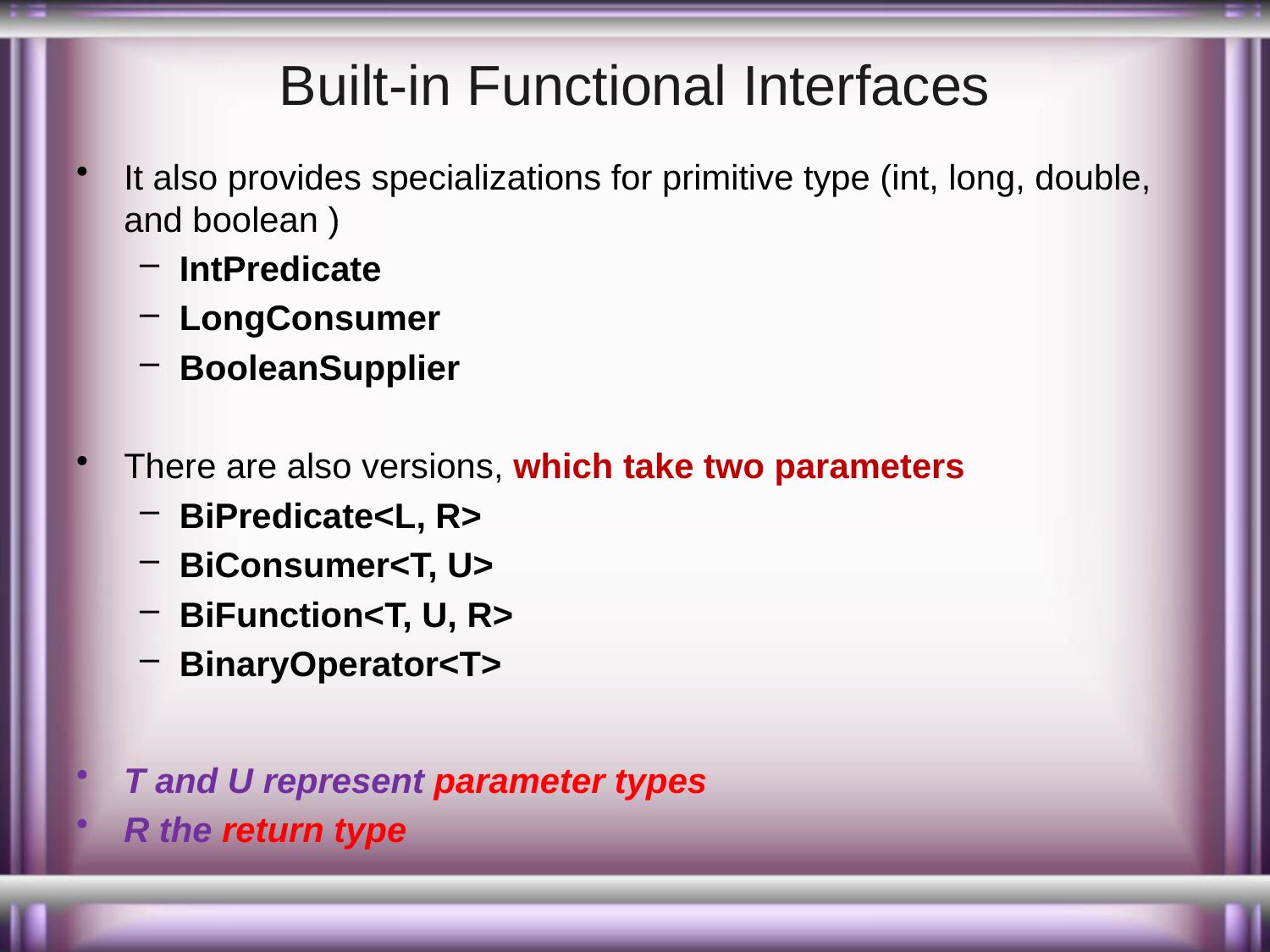

# Built-in Functional Interfaces
It also provides specializations for primitive type (int, long, double, and boolean )
IntPredicate
LongConsumer
BooleanSupplier

There are also versions, which take two parameters
BiPredicate<L, R>
BiConsumer<T, U>
BiFunction<T, U, R>
BinaryOperator<T>

T and U represent parameter types
R the return type